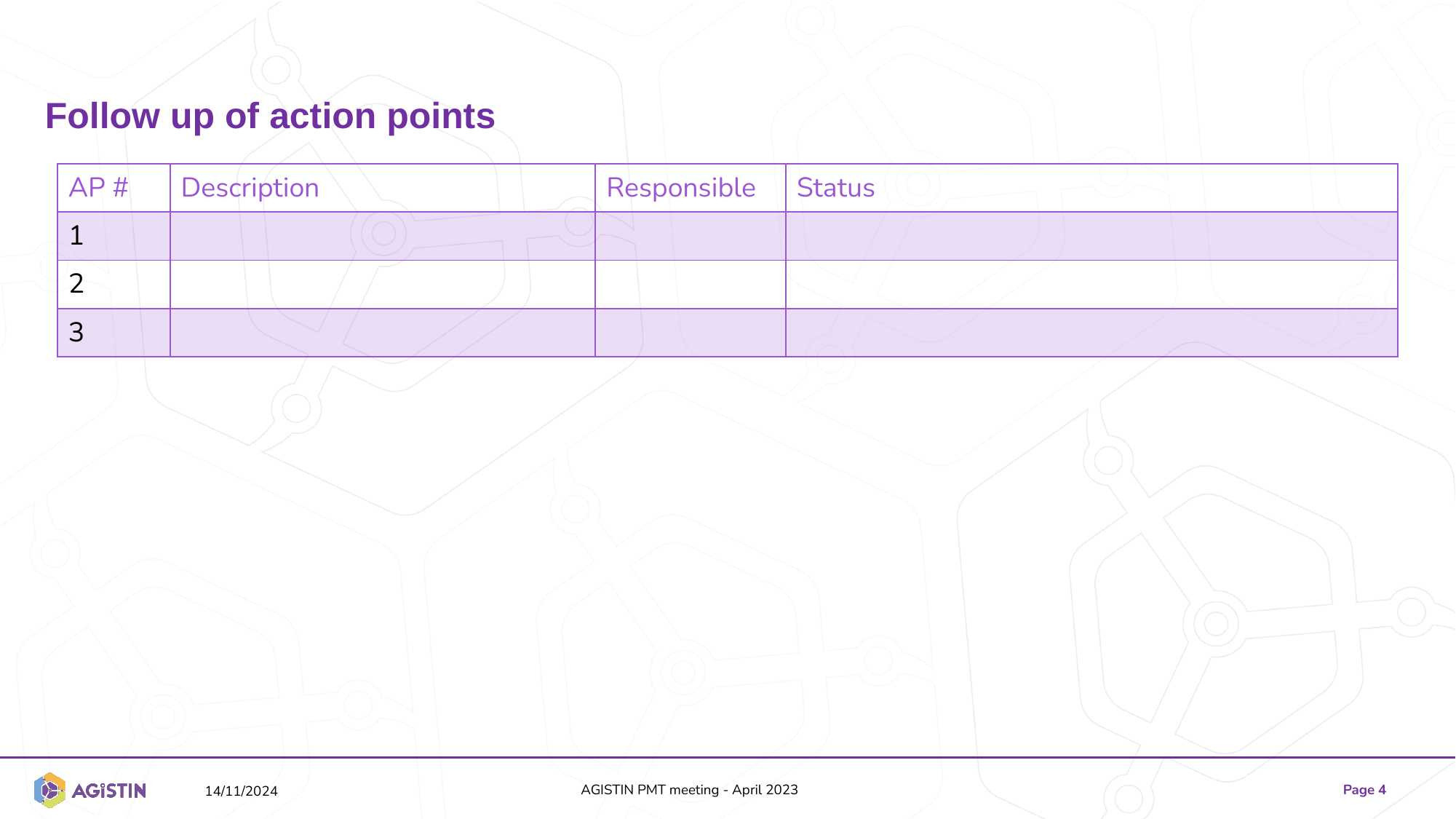

# Follow up of action points
| AP # | Description | Responsible | Status |
| --- | --- | --- | --- |
| 1 |  |  |  |
| 2 |  |  |  |
| 3 |  |  |  |
14/11/2024
AGISTIN PMT meeting - April 2023
Page 4